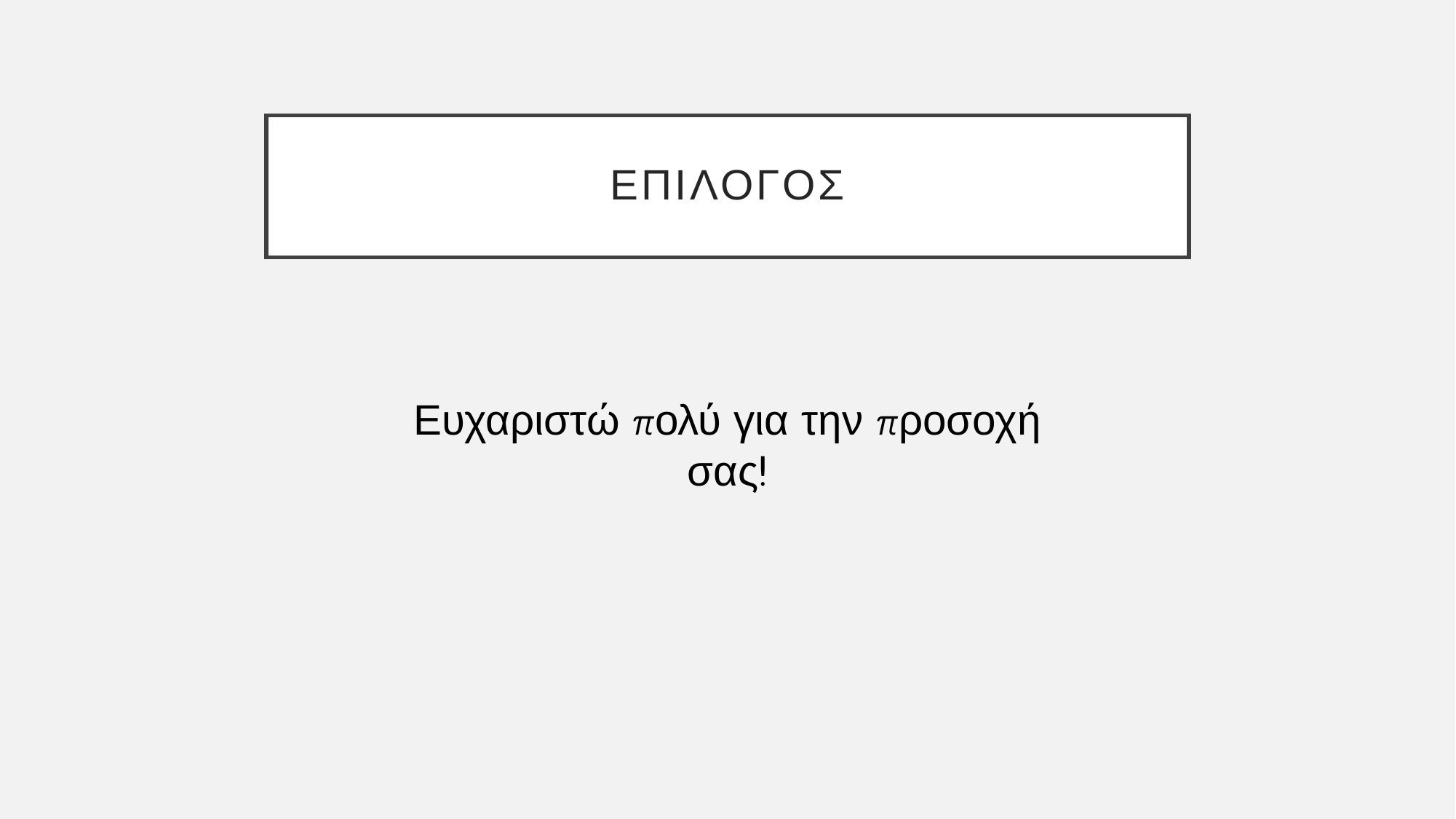

# Επιλογος
Ευχαριστώ πολύ για την προσοχή σας!